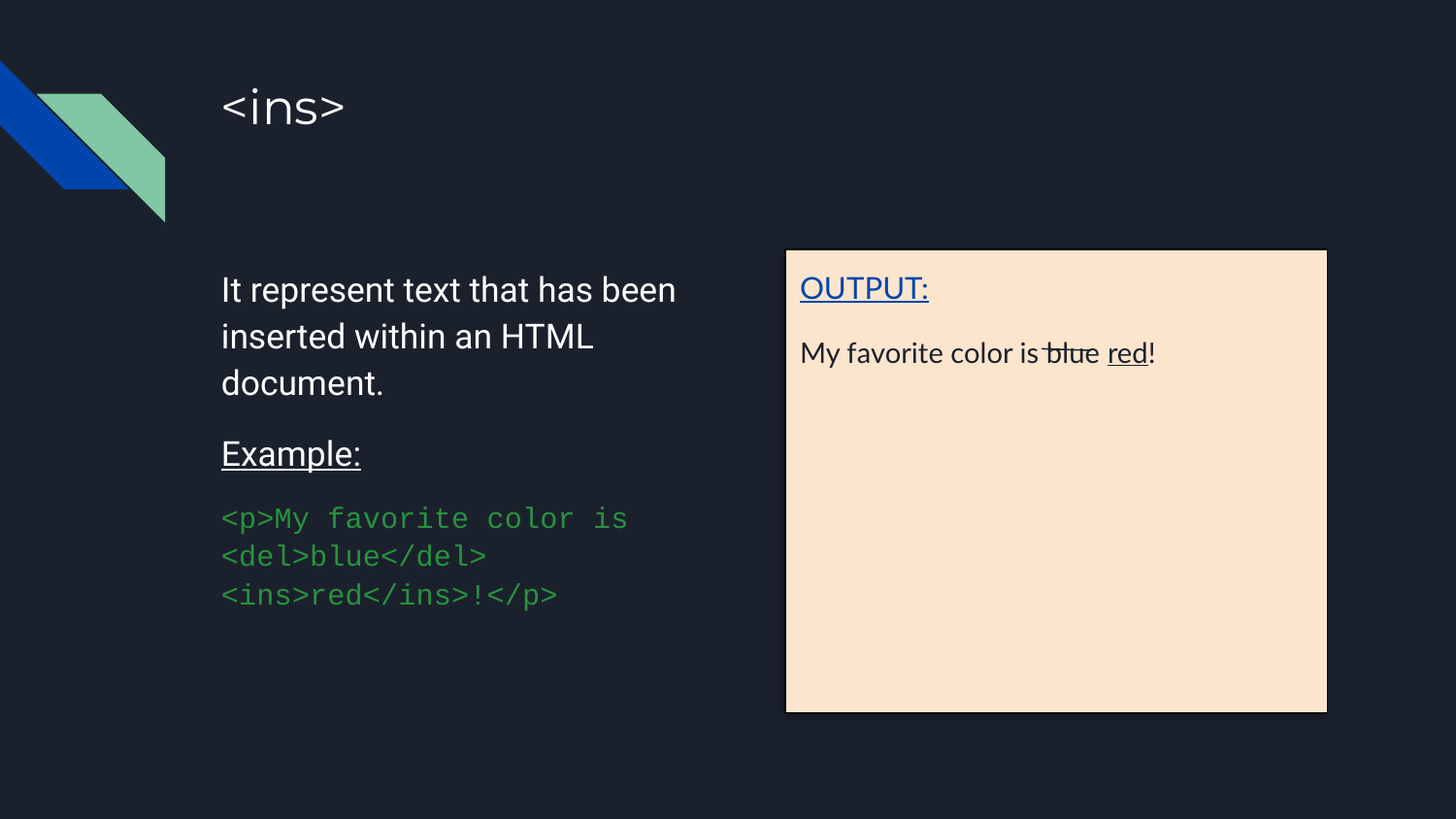

# <ins>
It represent text that has been inserted within an HTML document.
Example:
<p>My favorite color is <del>blue</del> <ins>red</ins>!</p>

OUTPUT:
My favorite color is blue red!